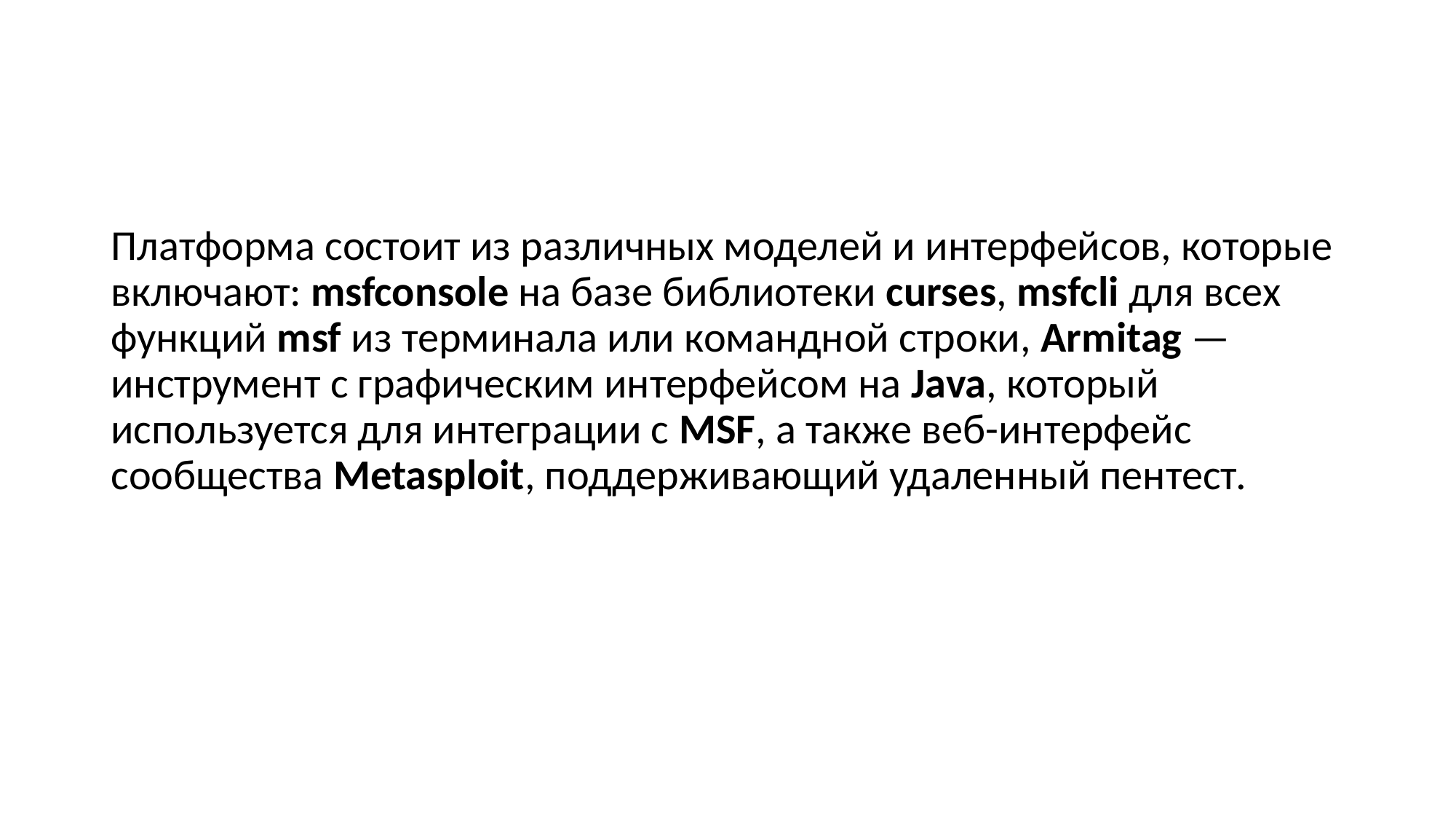

Платформа состоит из различных моделей и интерфейсов, которые включают: msfconsole на базе библиотеки curses, msfcli для всех функций msf из терминала или командной строки, Armitag — инструмент с графическим интерфейсом на Java, который используется для интеграции с MSF, а также веб-интерфейс сообщества Metasploit, поддерживающий удаленный пентест.